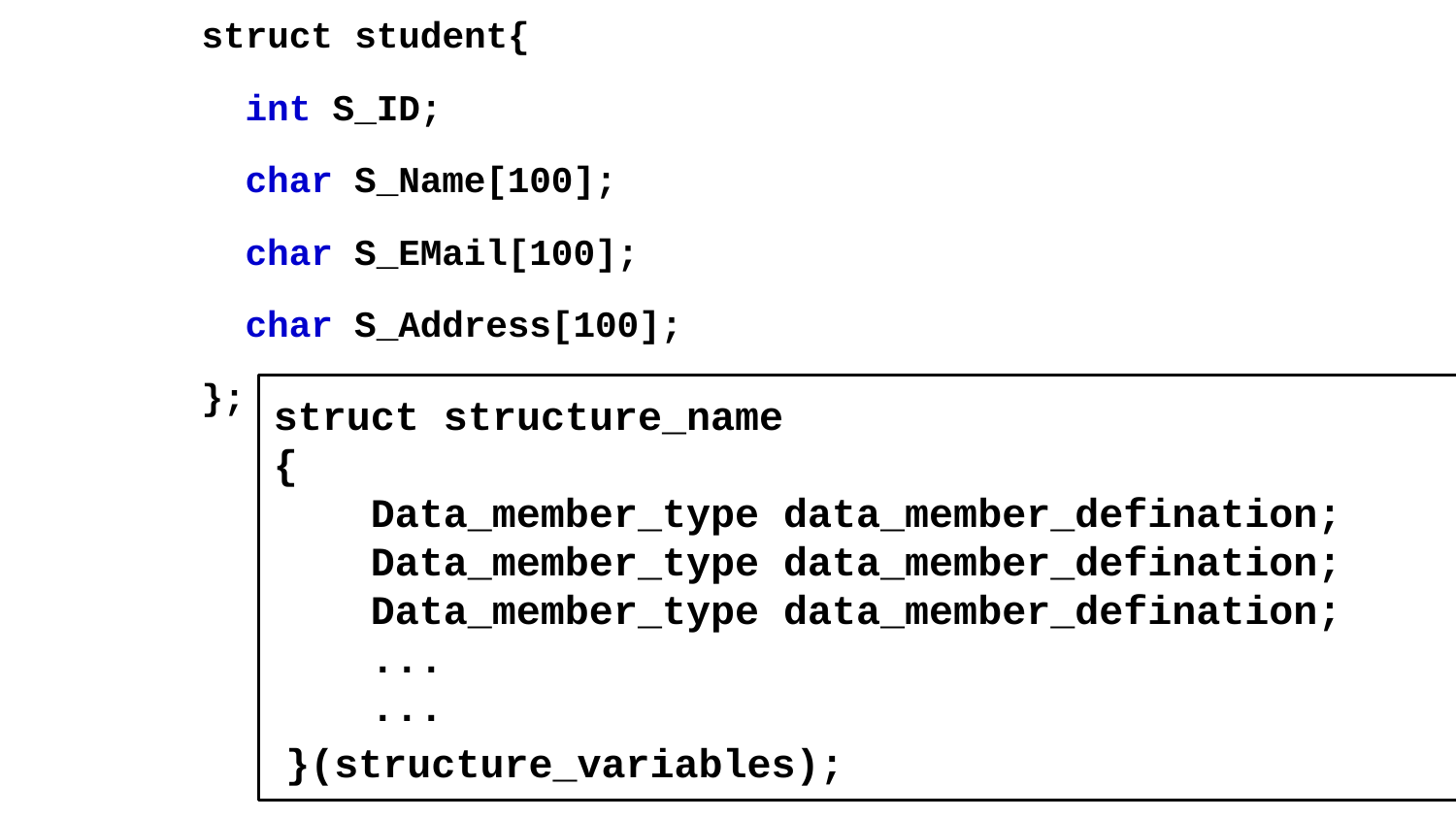

struct student{
  int S_ID;
  char S_Name[100];
  char S_EMail[100];
  char S_Address[100];
};

struct structure_name
{
    Data_member_type data_member_defination;
    Data_member_type data_member_defination;
    Data_member_type data_member_defination;
    ...
    ...
}(structure_variables);